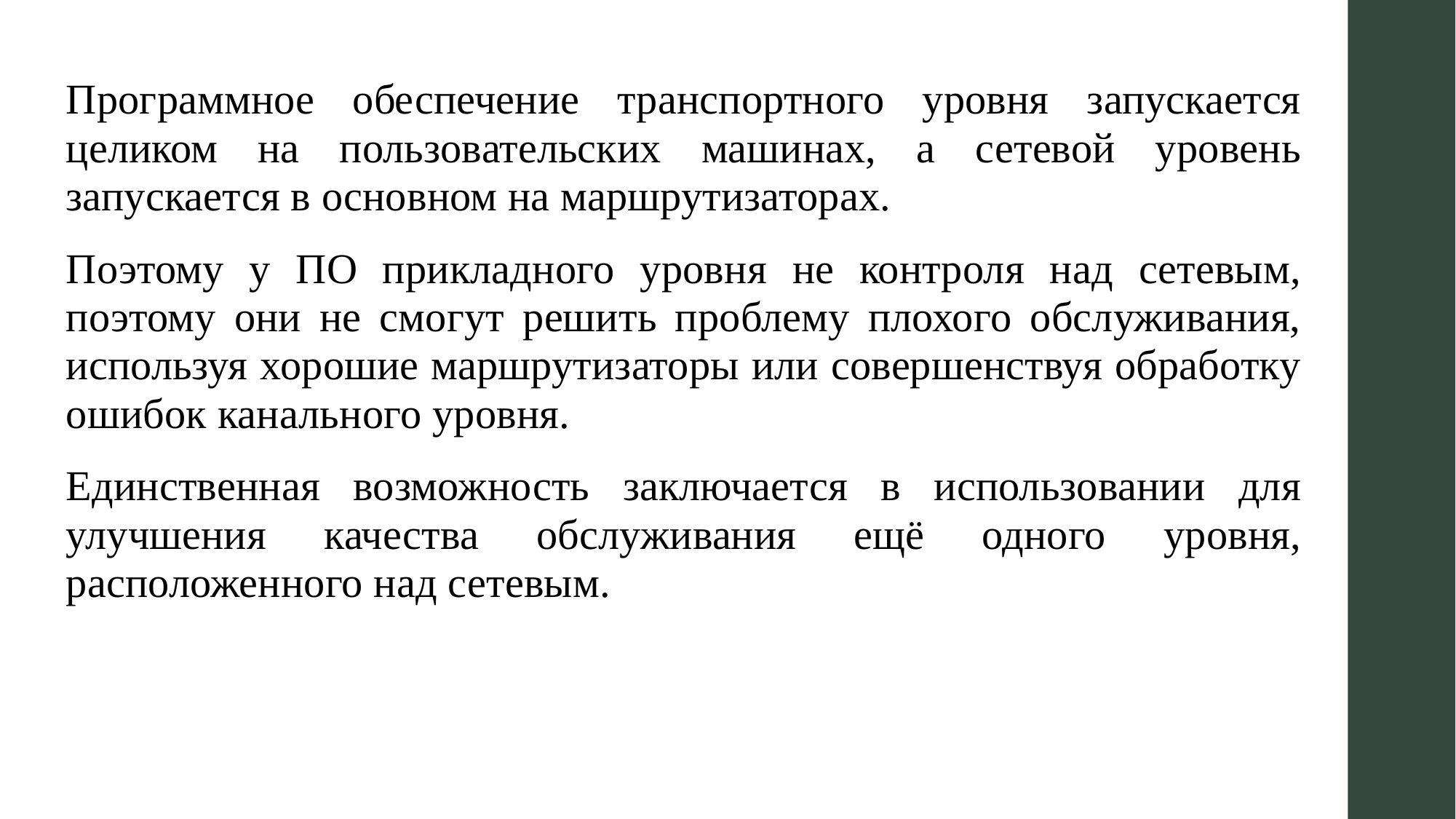

Программное обеспечение транспортного уровня запускается целиком на пользовательских машинах, а сетевой уровень запускается в основном на маршрутизаторах.
Поэтому у ПО прикладного уровня не контроля над сетевым, поэтому они не смогут решить проблему плохого обслуживания, используя хорошие маршрутизаторы или совершенствуя обработку ошибок канального уровня.
Единственная возможность заключается в использовании для улучшения качества обслуживания ещё одного уровня, расположенного над сетевым.